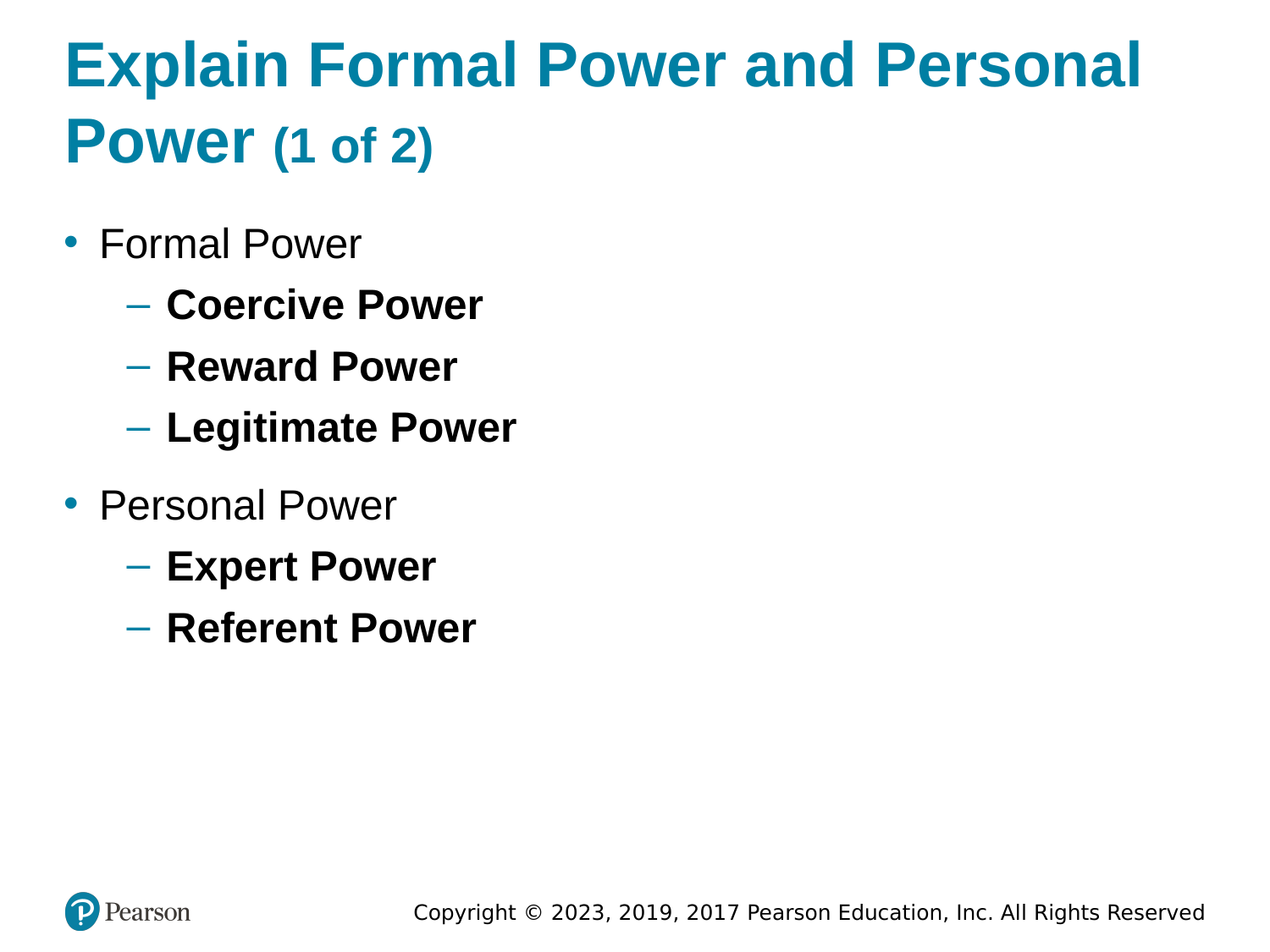

# Explain Formal Power and Personal Power (1 of 2)
Formal Power
Coercive Power
Reward Power
Legitimate Power
Personal Power
Expert Power
Referent Power